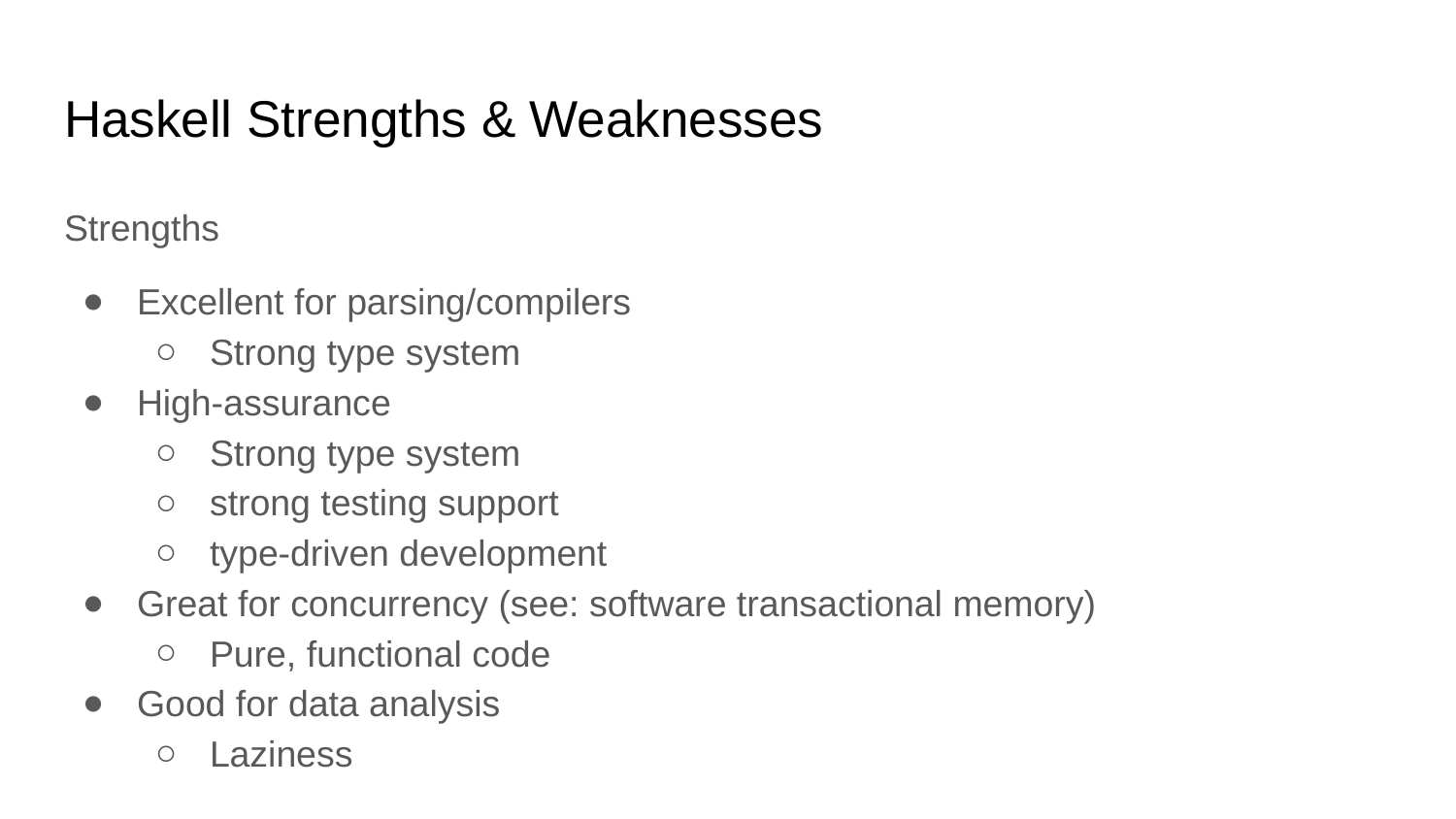

# Haskell Strengths & Weaknesses
Strengths
Excellent for parsing/compilers
Strong type system
High-assurance
Strong type system
strong testing support
type-driven development
Great for concurrency (see: software transactional memory)
Pure, functional code
Good for data analysis
Laziness